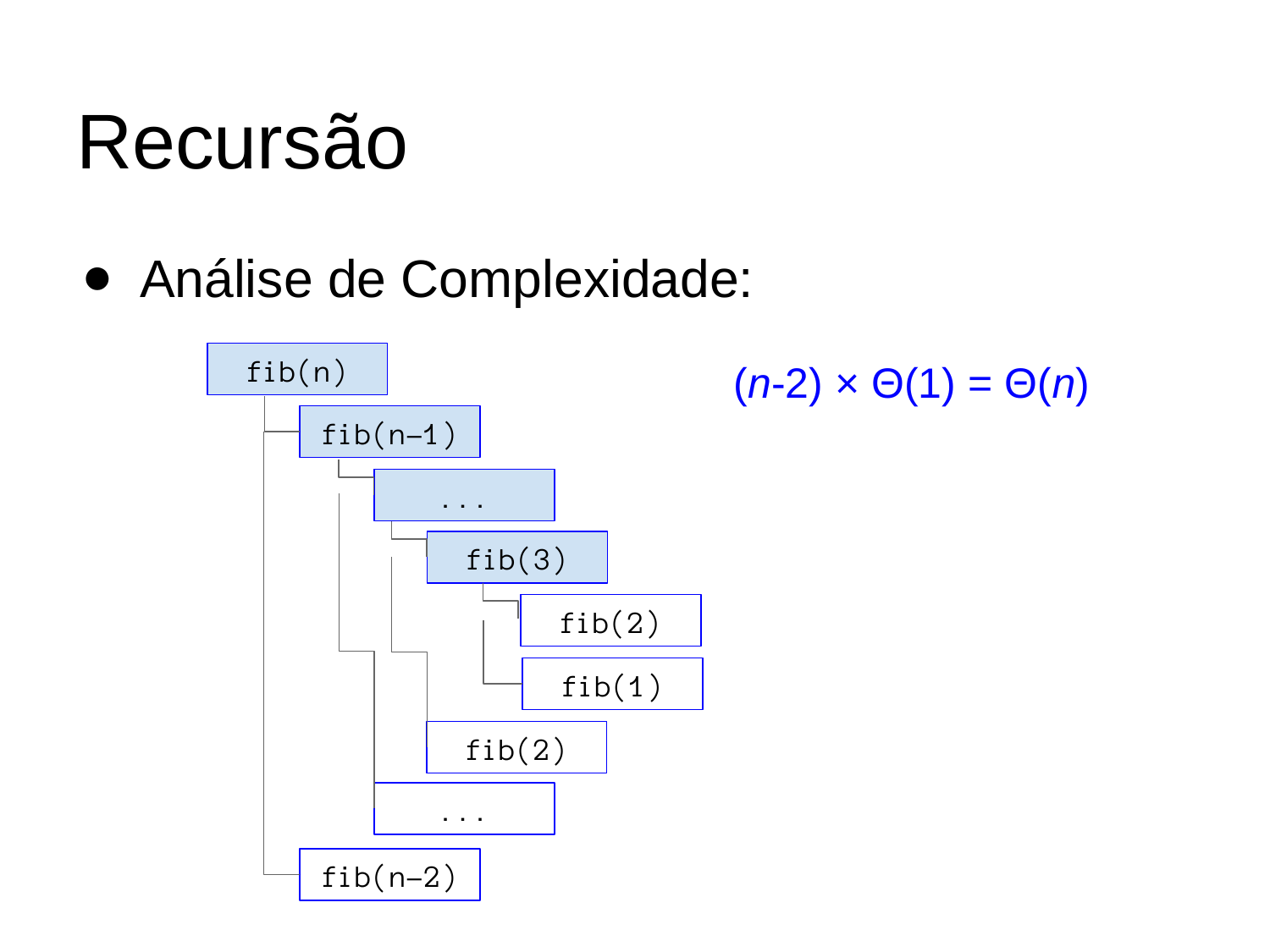

# Recursão
Análise de Complexidade:

fib(n)
(n-2) × Θ(1) = Θ(n)
fib(n-1)
...
fib(3)
fib(2)
fib(1)
fib(2)
...
fib(n-2)